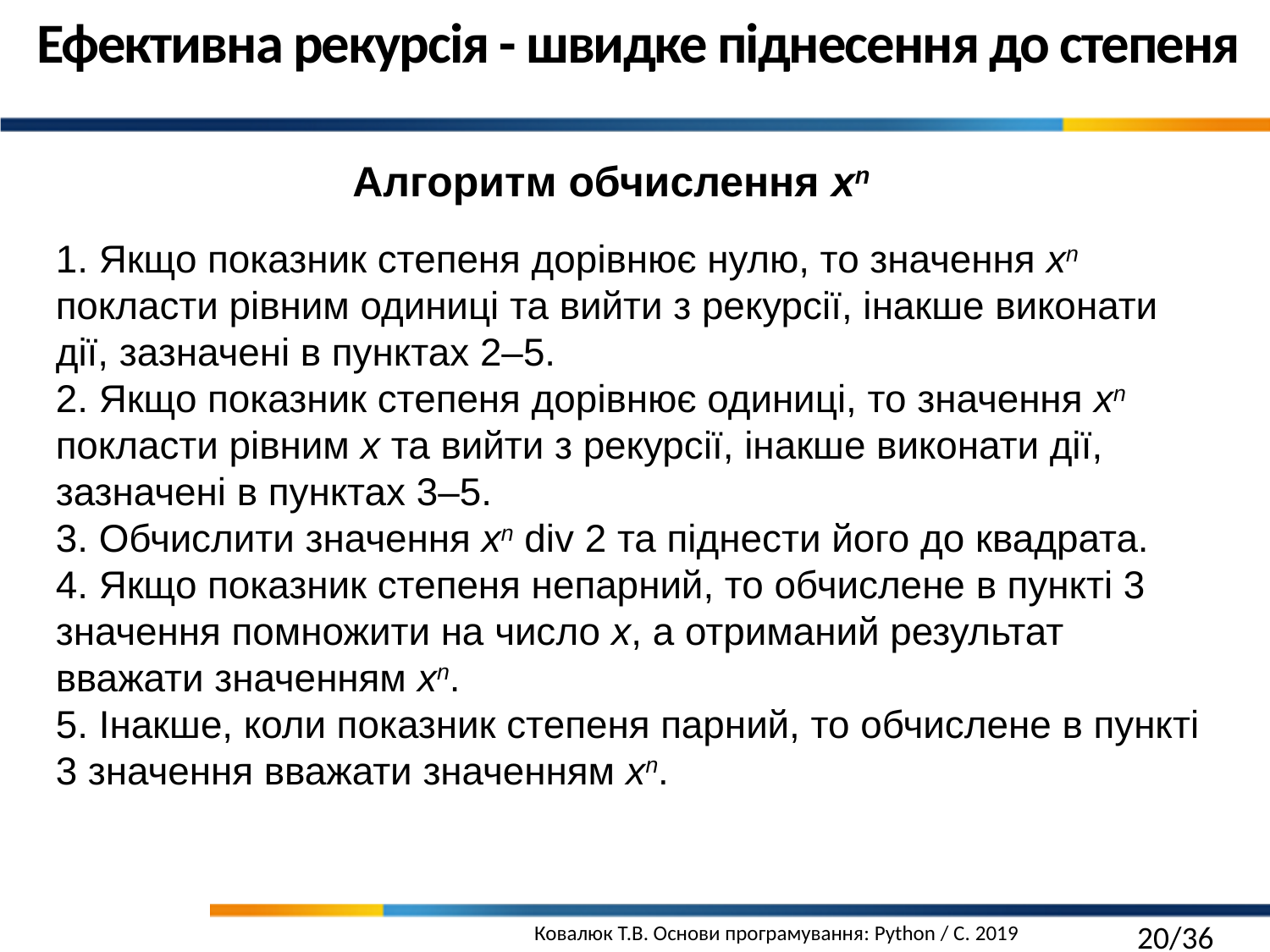

Ефективна рекурсія - швидке піднесення до степеня
Алгоритм обчислення xn
1. Якщо показник степеня дорівнює нулю, то значення xn покласти рівним одиниці та вийти з рекурсії, інакше виконати дії, зазначені в пунктах 2–5.
2. Якщо показник степеня дорівнює одиниці, то значення xn покласти рівним x та вийти з рекурсії, інакше виконати дії, зазначені в пунктах 3–5.
3. Обчислити значення xn div 2 та піднести його до квадрата.
4. Якщо показник степеня непарний, то обчислене в пункті 3 значення помножити на число х, а отриманий результат вважати значенням xn.
5. Інакше, коли показник степеня парний, то обчислене в пункті 3 значення вважати значенням xn.